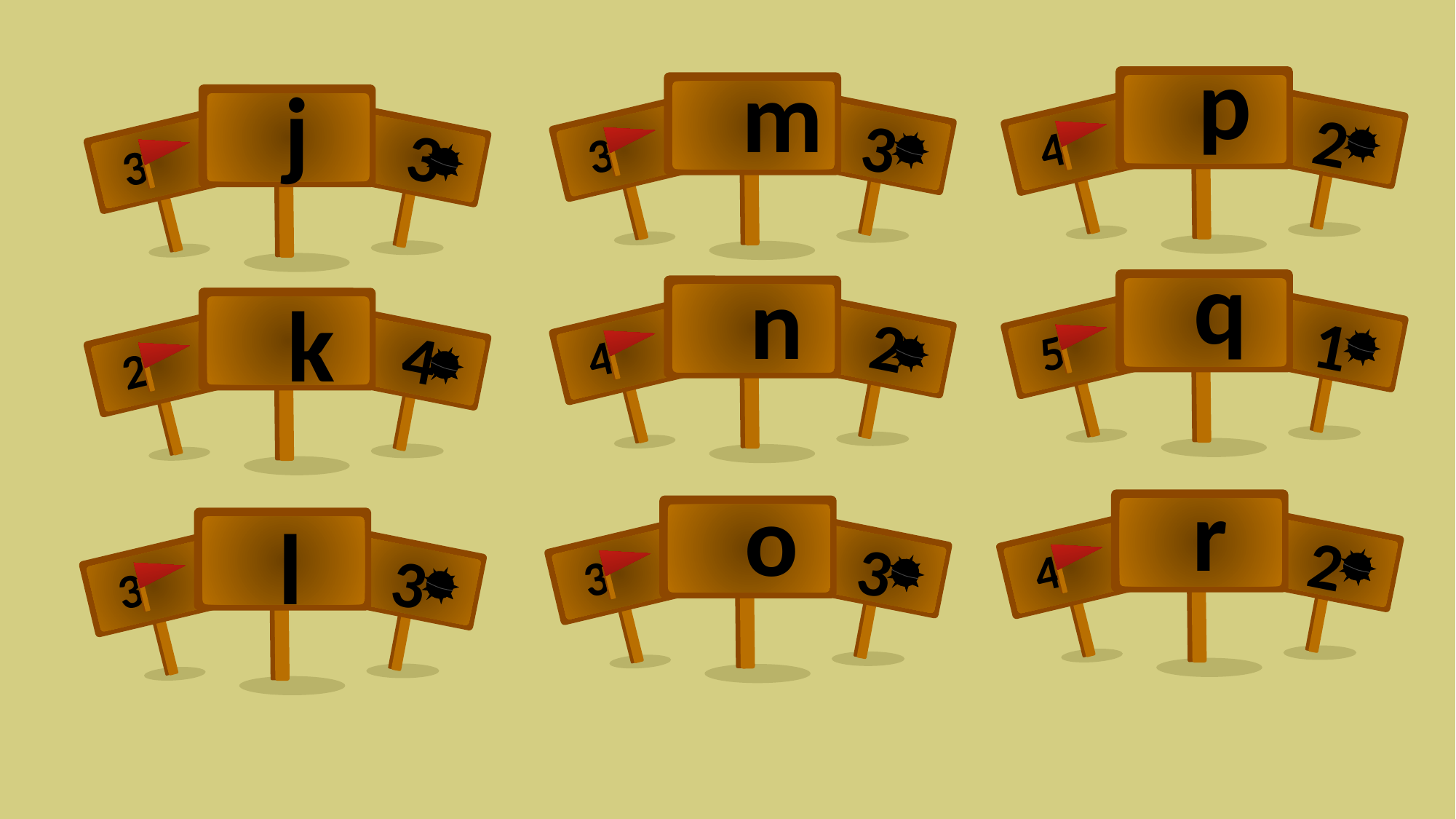

p

2

4

m

3

3

j

3

3

q

1

5

n

2

4

k

4

2

r

2

4

o

3

3

l

3

3